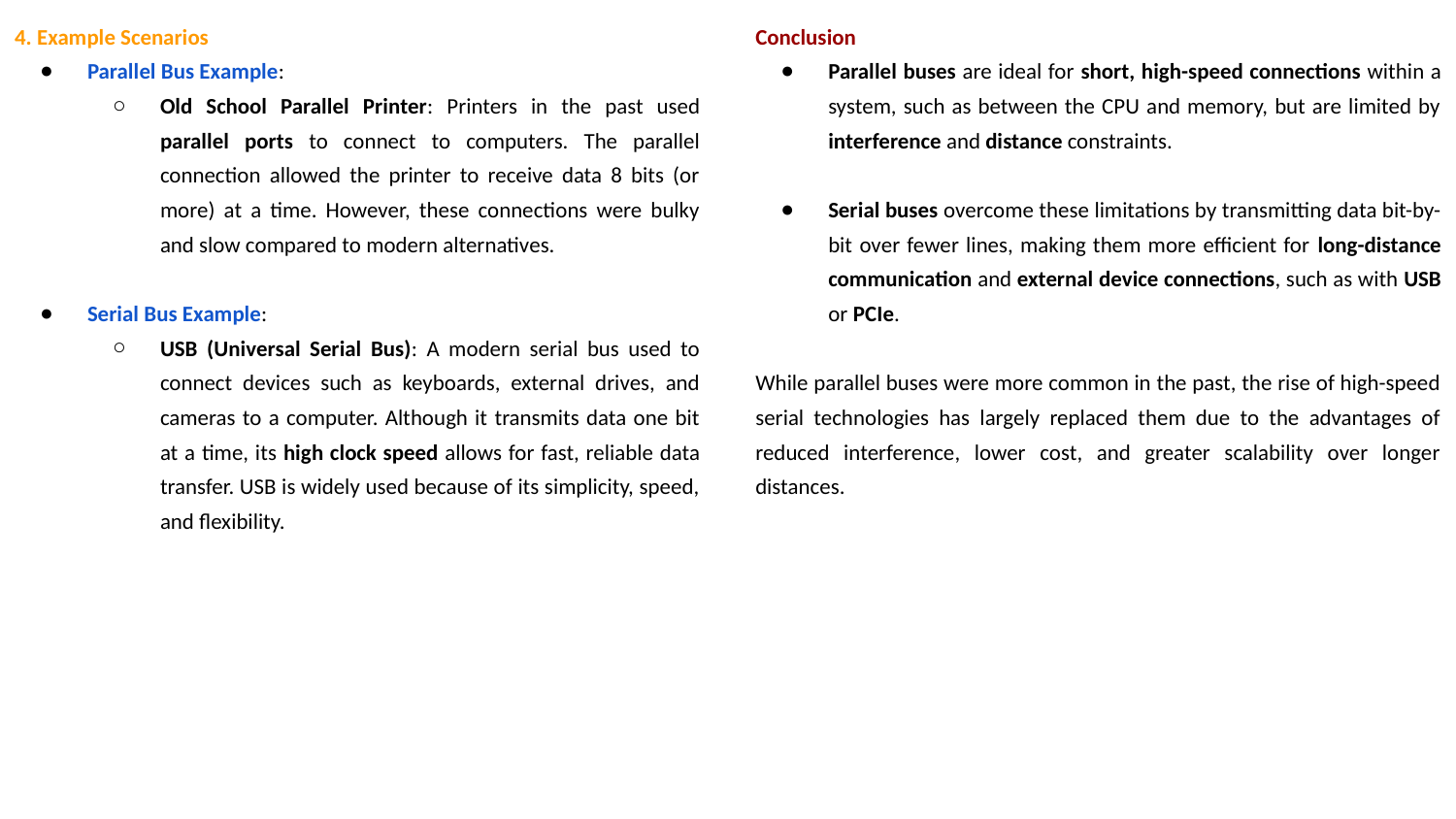

Conclusion
Parallel buses are ideal for short, high-speed connections within a system, such as between the CPU and memory, but are limited by interference and distance constraints.

Serial buses overcome these limitations by transmitting data bit-by-bit over fewer lines, making them more efficient for long-distance communication and external device connections, such as with USB or PCIe.

While parallel buses were more common in the past, the rise of high-speed serial technologies has largely replaced them due to the advantages of reduced interference, lower cost, and greater scalability over longer distances.

4. Example Scenarios
Parallel Bus Example:
Old School Parallel Printer: Printers in the past used parallel ports to connect to computers. The parallel connection allowed the printer to receive data 8 bits (or more) at a time. However, these connections were bulky and slow compared to modern alternatives.

Serial Bus Example:
USB (Universal Serial Bus): A modern serial bus used to connect devices such as keyboards, external drives, and cameras to a computer. Although it transmits data one bit at a time, its high clock speed allows for fast, reliable data transfer. USB is widely used because of its simplicity, speed, and flexibility.